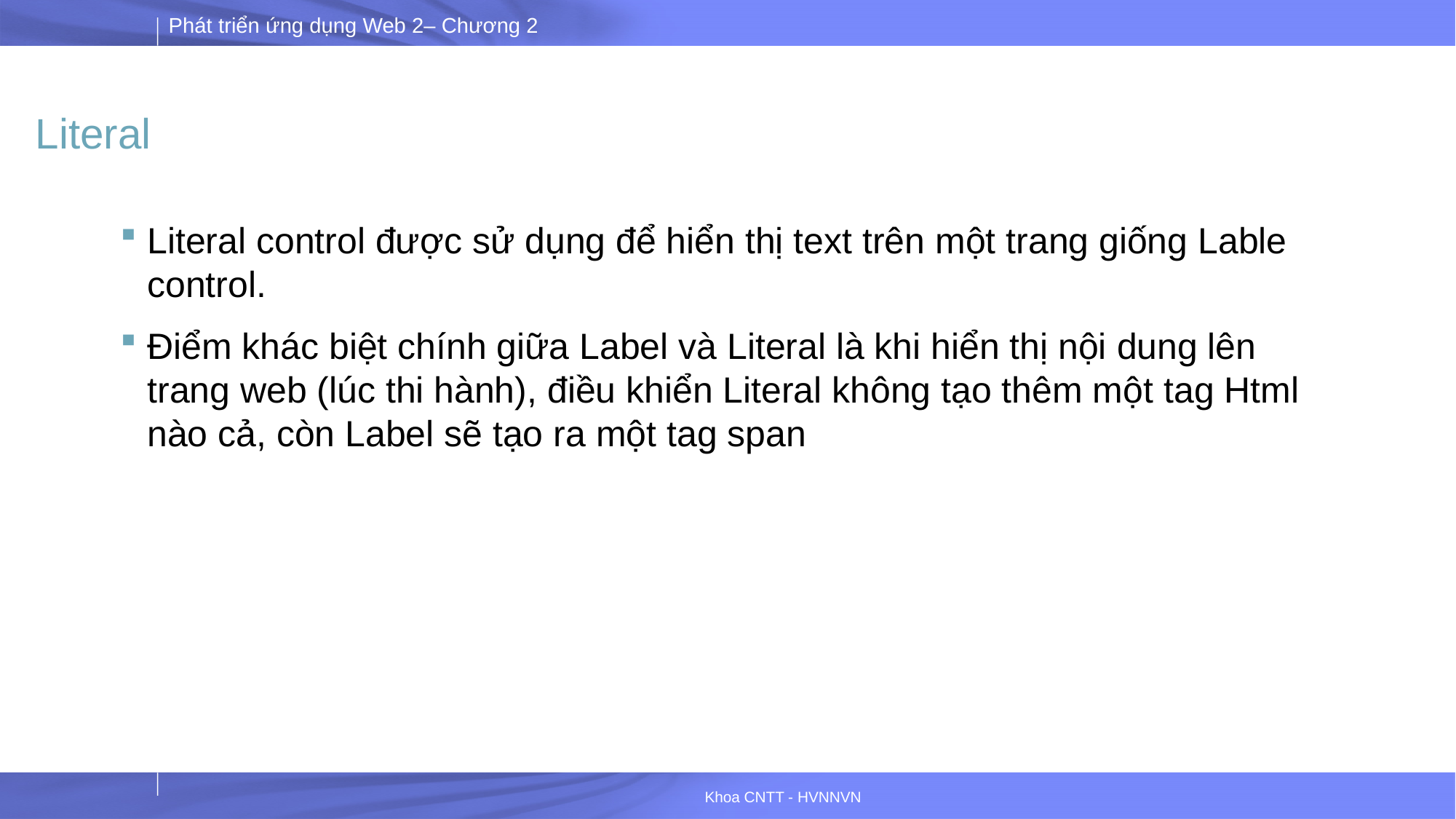

# Literal
Literal control được sử dụng để hiển thị text trên một trang giống Lable control.
Điểm khác biệt chính giữa Label và Literal là khi hiển thị nội dung lên trang web (lúc thi hành), điều khiển Literal không tạo thêm một tag Html nào cả, còn Label sẽ tạo ra một tag span